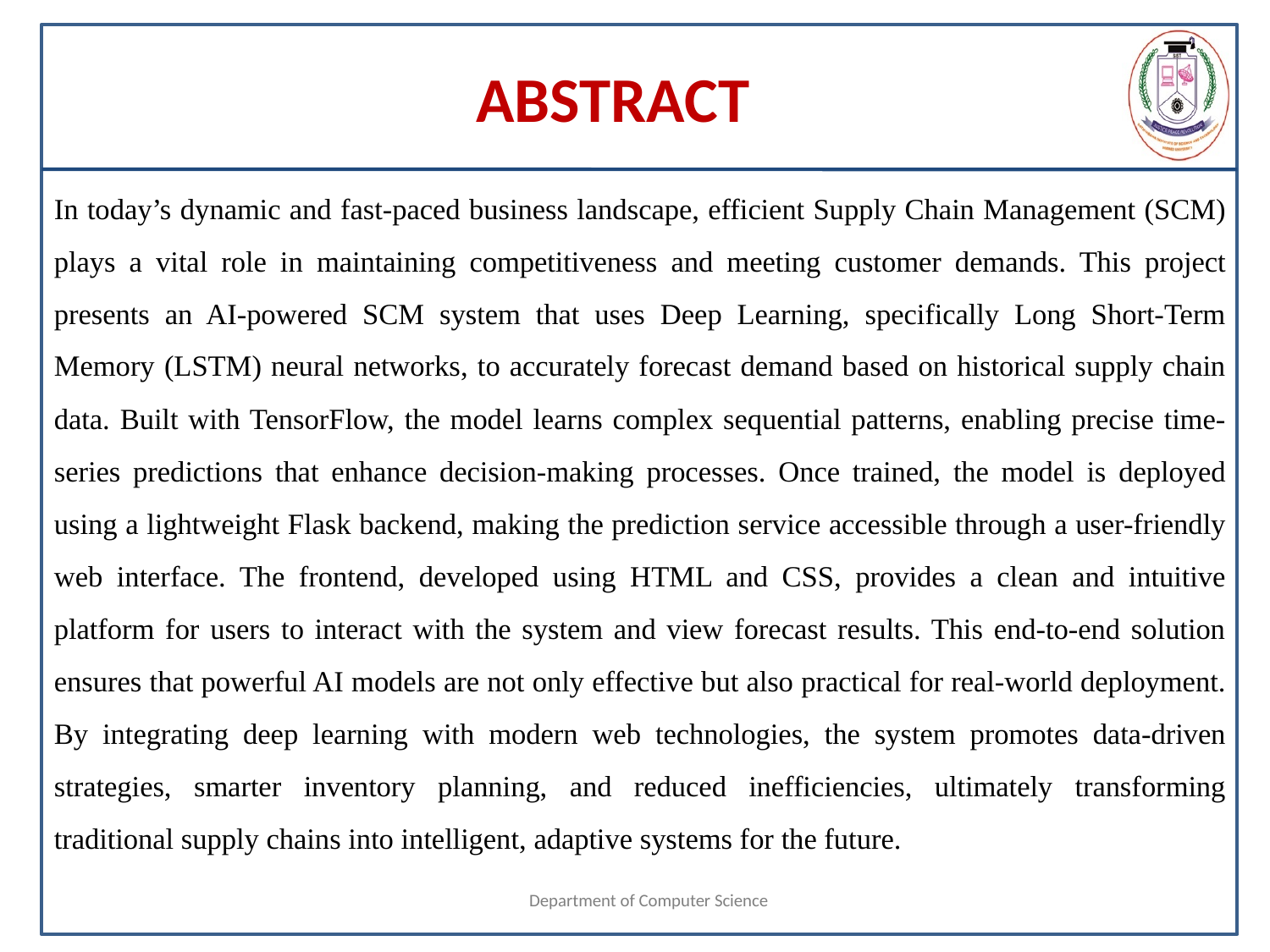

# ABSTRACT

In today’s dynamic and fast-paced business landscape, efficient Supply Chain Management (SCM) plays a vital role in maintaining competitiveness and meeting customer demands. This project presents an AI-powered SCM system that uses Deep Learning, specifically Long Short-Term Memory (LSTM) neural networks, to accurately forecast demand based on historical supply chain data. Built with TensorFlow, the model learns complex sequential patterns, enabling precise time-series predictions that enhance decision-making processes. Once trained, the model is deployed using a lightweight Flask backend, making the prediction service accessible through a user-friendly web interface. The frontend, developed using HTML and CSS, provides a clean and intuitive platform for users to interact with the system and view forecast results. This end-to-end solution ensures that powerful AI models are not only effective but also practical for real-world deployment. By integrating deep learning with modern web technologies, the system promotes data-driven strategies, smarter inventory planning, and reduced inefficiencies, ultimately transforming traditional supply chains into intelligent, adaptive systems for the future.

Department of Computer Science

4